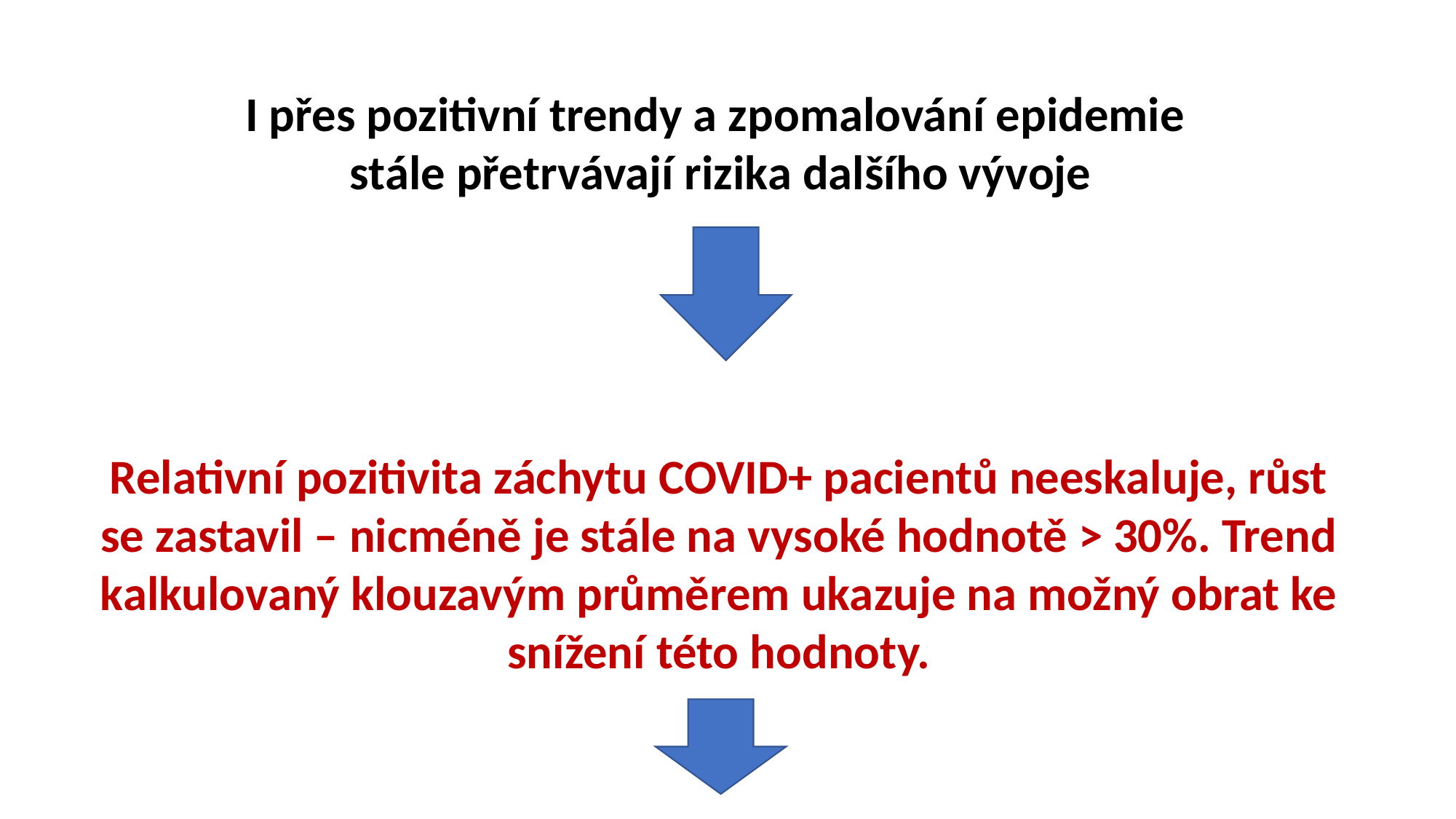

I přes pozitivní trendy a zpomalování epidemie
stále přetrvávají rizika dalšího vývoje

Relativní pozitivita záchytu COVID+ pacientů neeskaluje, růst se zastavil – nicméně je stále na vysoké hodnotě > 30%. Trend kalkulovaný klouzavým průměrem ukazuje na možný obrat ke snížení této hodnoty.